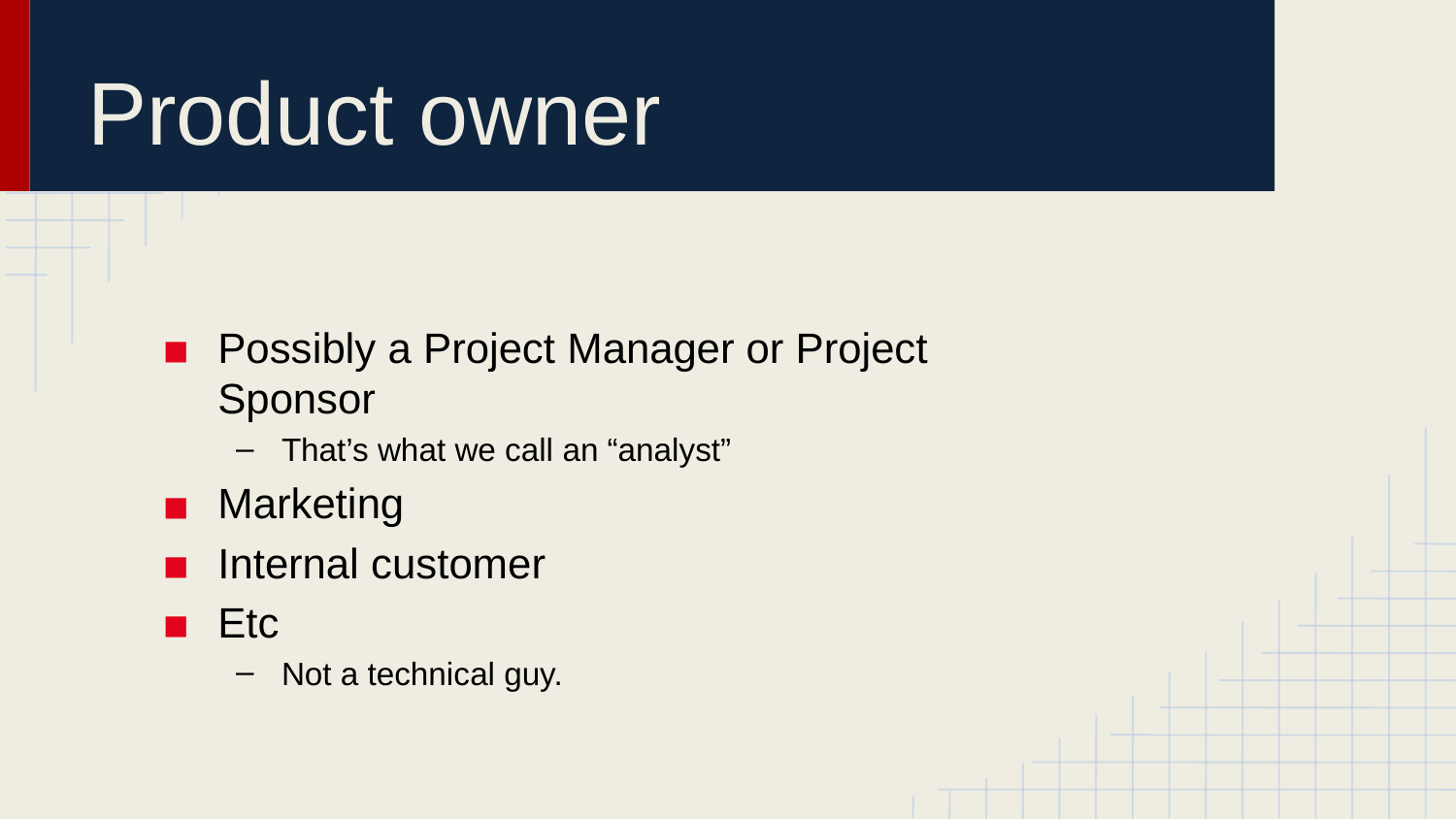

# Product owner
Possibly a Project Manager or Project Sponsor
That’s what we call an “analyst”
Marketing
Internal customer
Etc
Not a technical guy.